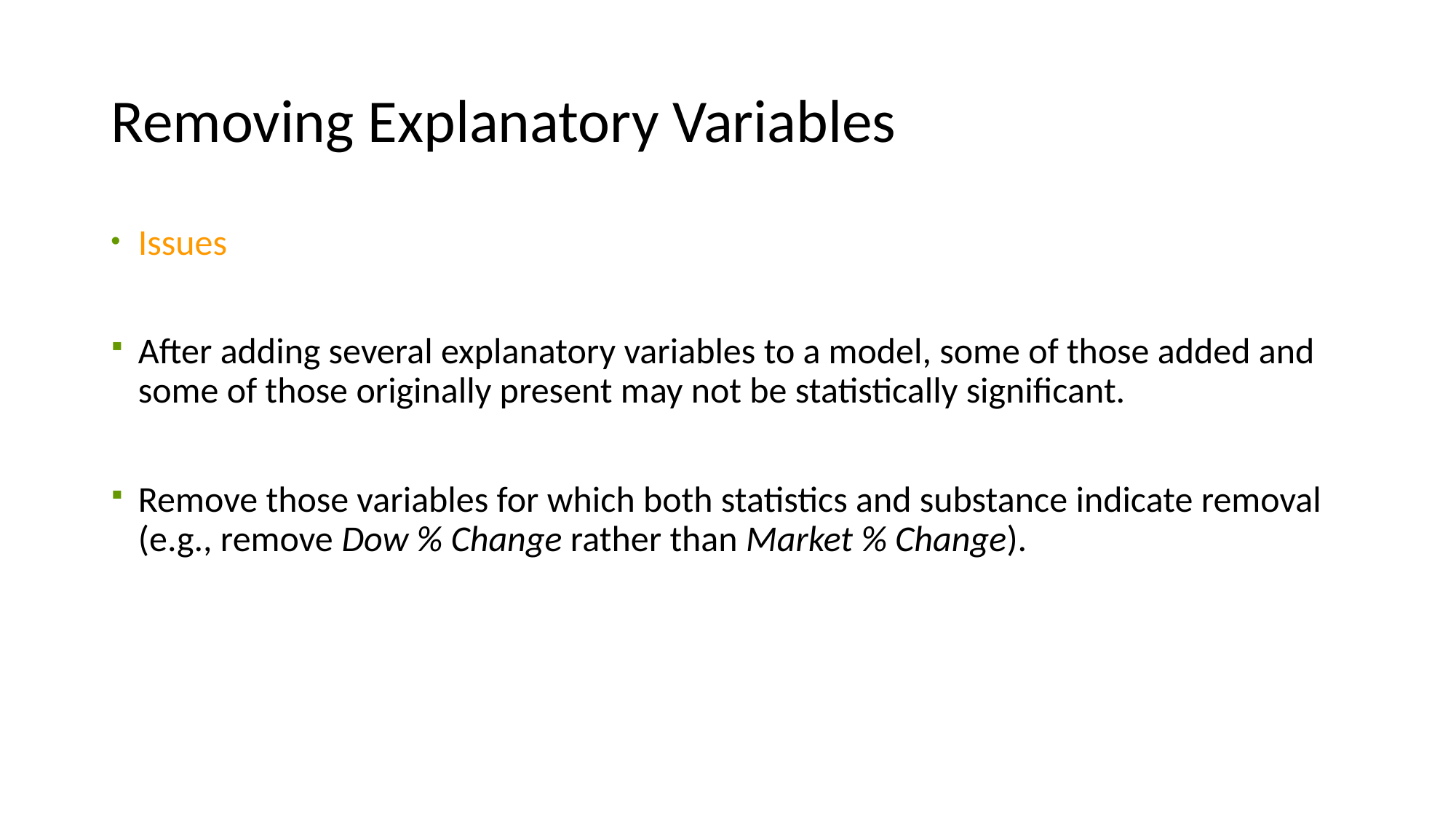

# Removing Explanatory Variables
Issues

After adding several explanatory variables to a model, some of those added and some of those originally present may not be statistically significant.

Remove those variables for which both statistics and substance indicate removal (e.g., remove Dow % Change rather than Market % Change).